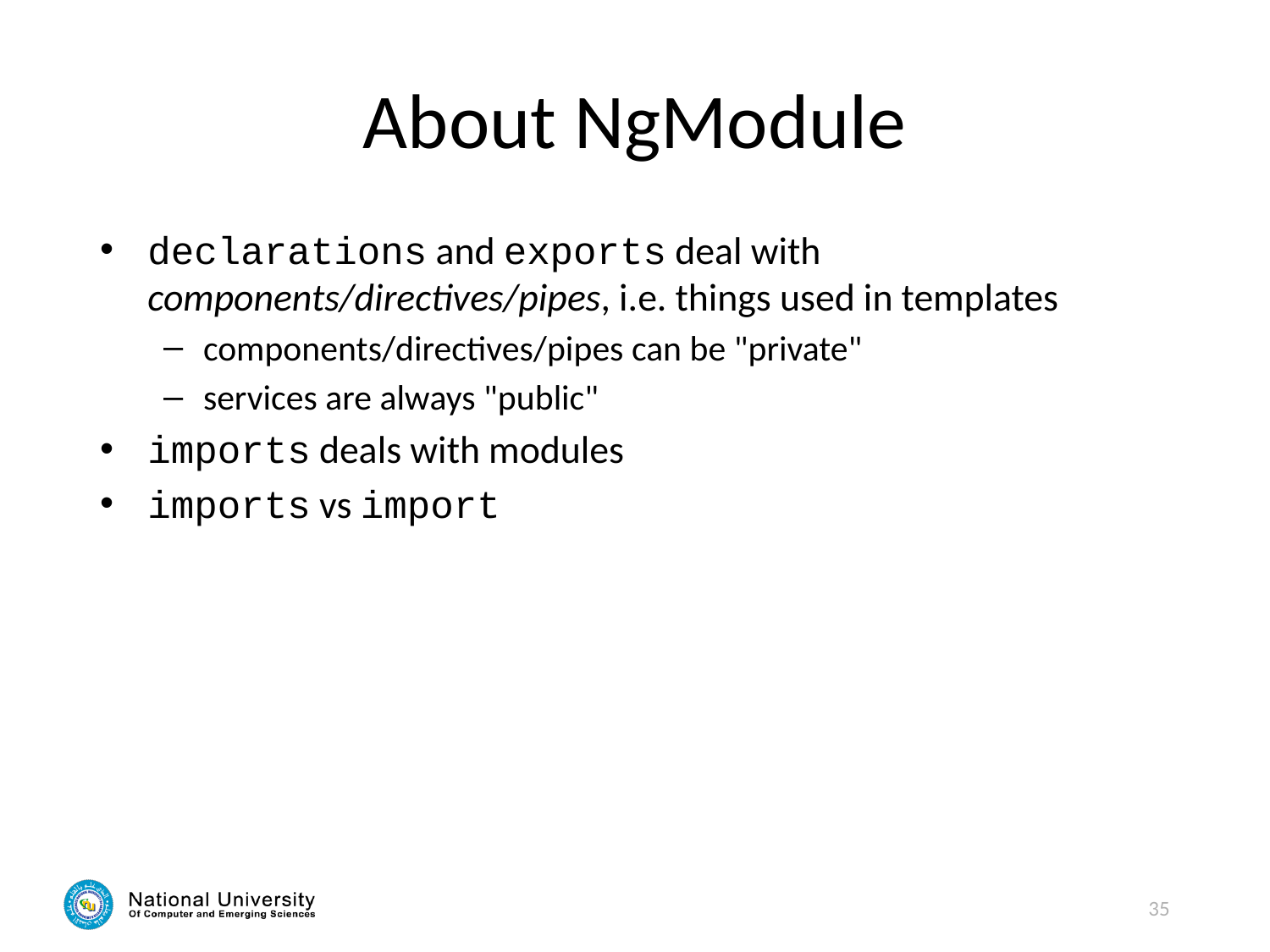

# About NgModule
declarations and exports deal with components/directives/pipes, i.e. things used in templates
components/directives/pipes can be "private"
services are always "public"
imports deals with modules
imports vs import
35